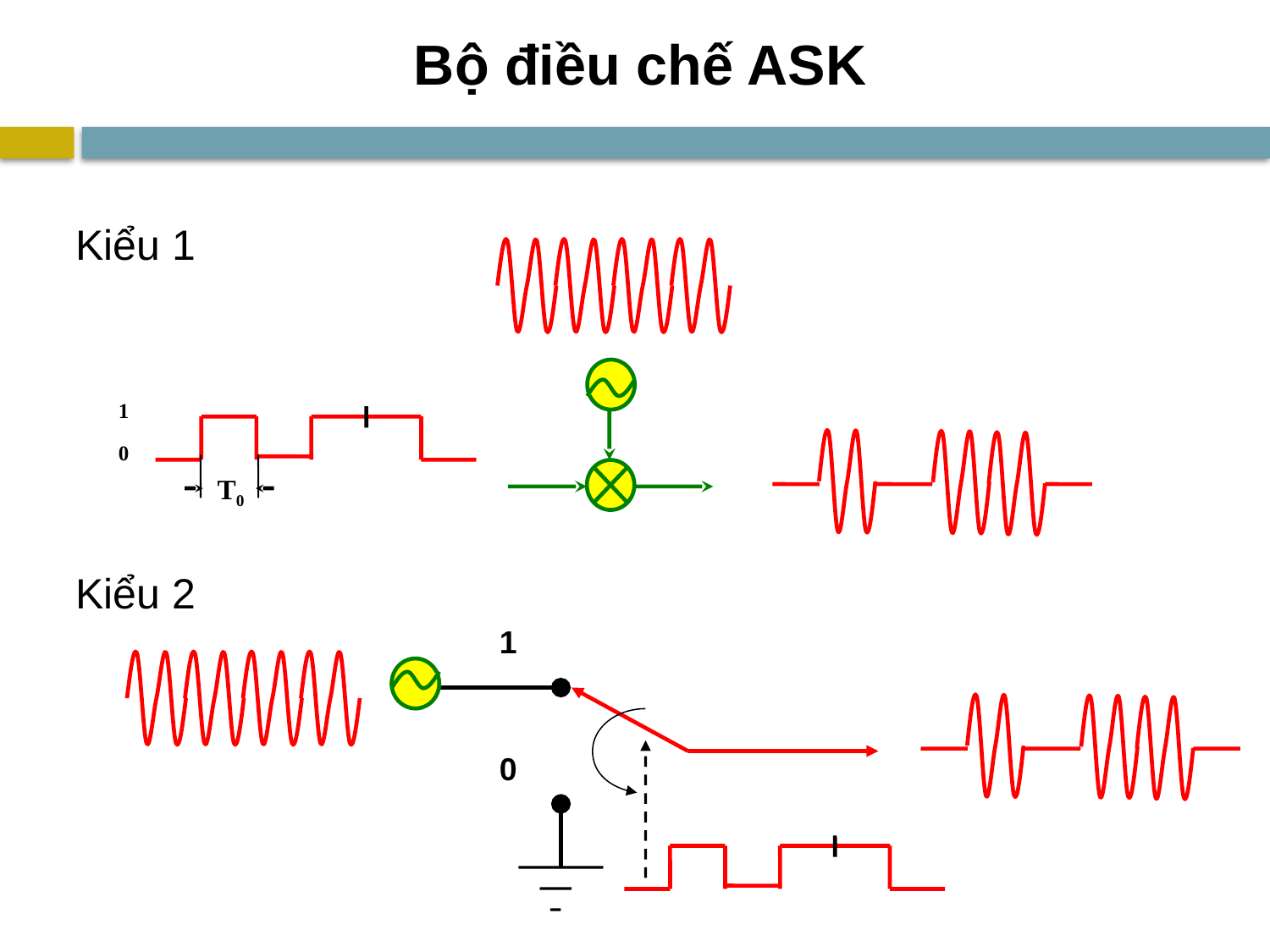

# Bộ điều chế ASK
Kiểu 1

1

0

T0

Kiểu 2
1

0